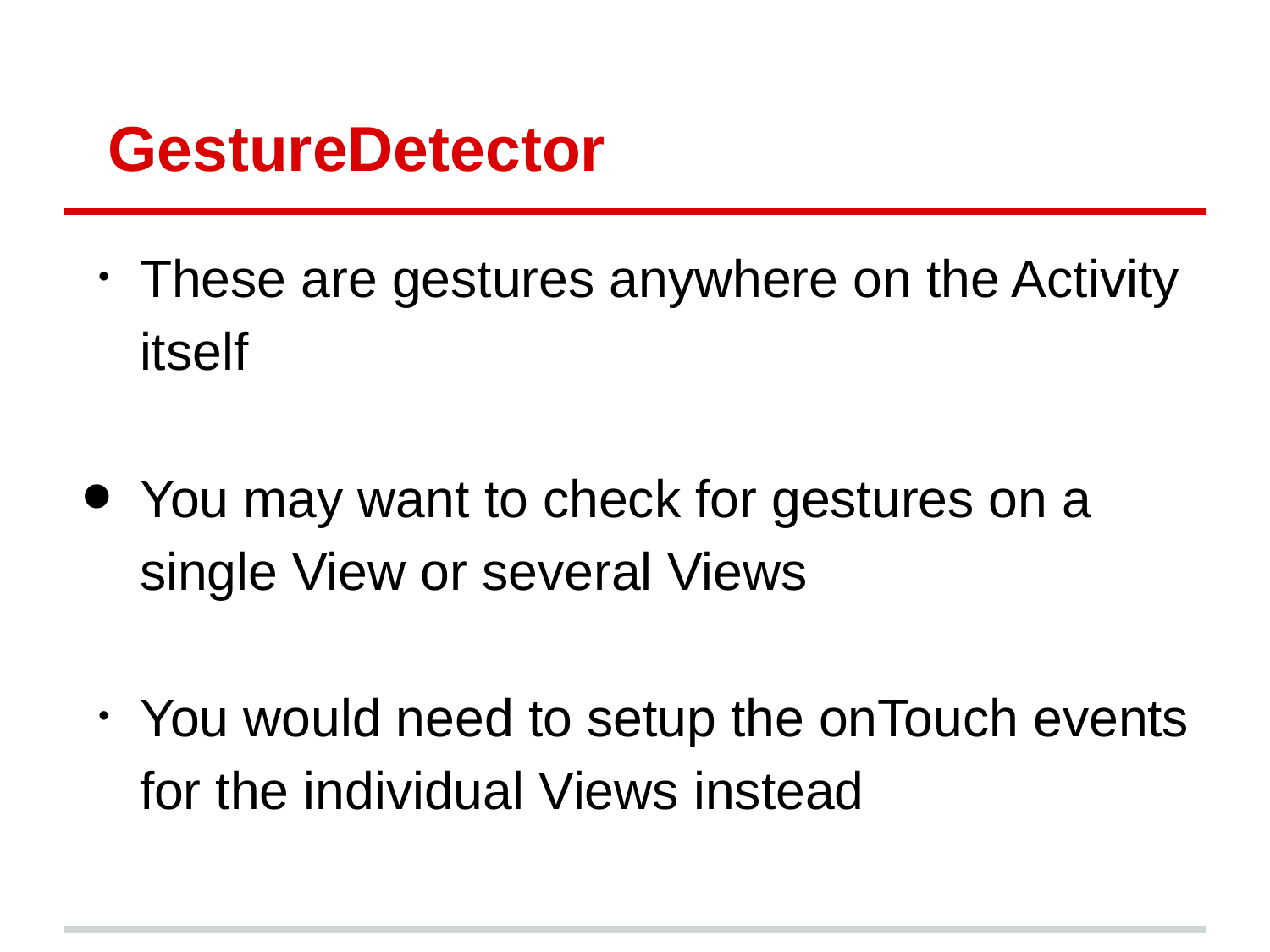

# GestureDetector
These are gestures anywhere on the Activity itself

You may want to check for gestures on a single View or several Views

You would need to setup the onTouch events for the individual Views instead